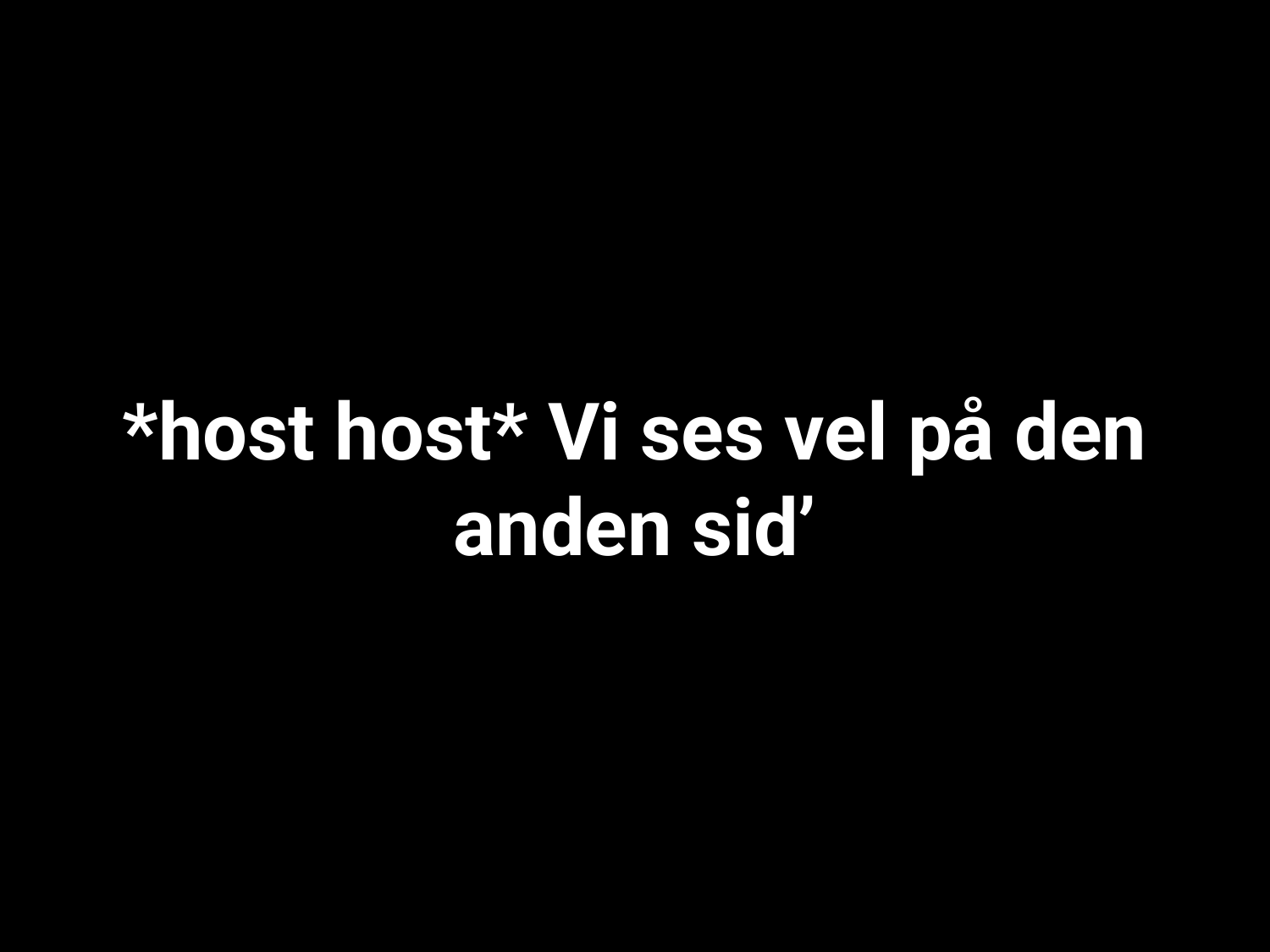

# *host host* Vi ses vel på den anden sid’